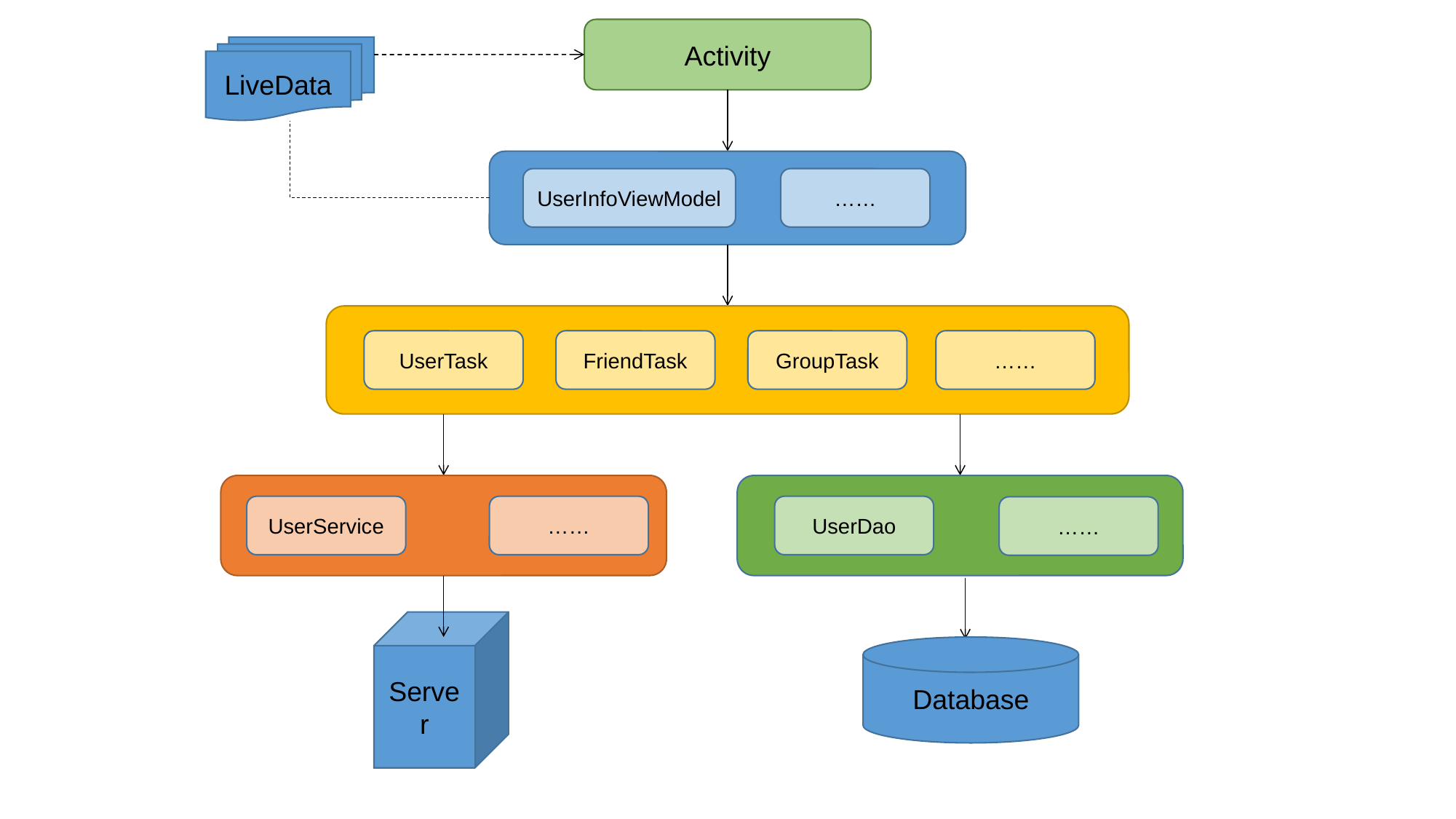

Activity
LiveData

……
UserInfoViewModel

UserTask
FriendTask
GroupTask
……

UserService
……
UserDao
……
Server
Database